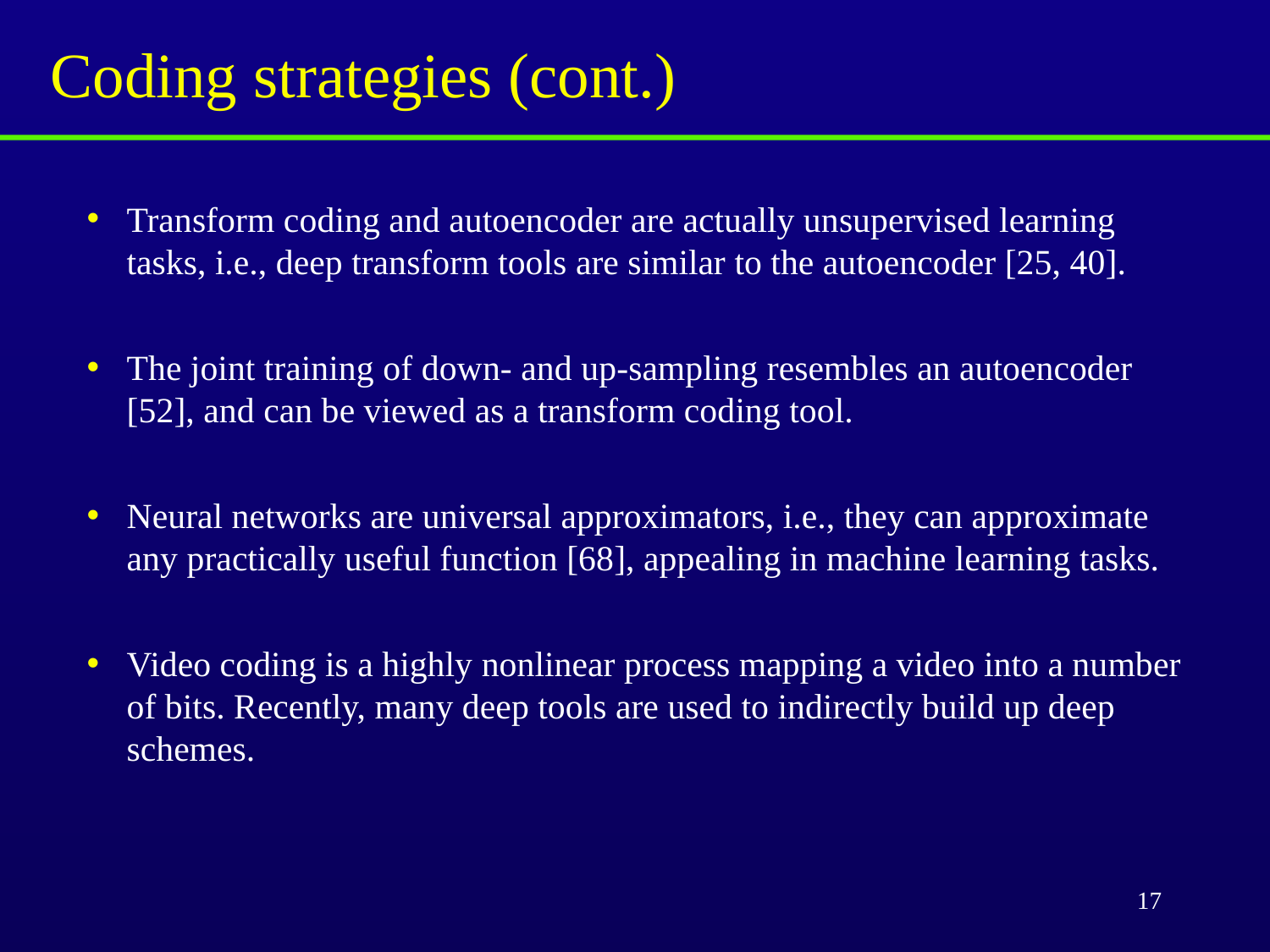

# Coding strategies (cont.)
Transform coding and autoencoder are actually unsupervised learning tasks, i.e., deep transform tools are similar to the autoencoder [25, 40].

The joint training of down- and up-sampling resembles an autoencoder [52], and can be viewed as a transform coding tool.

Neural networks are universal approximators, i.e., they can approximate any practically useful function [68], appealing in machine learning tasks.

Video coding is a highly nonlinear process mapping a video into a number of bits. Recently, many deep tools are used to indirectly build up deep schemes.

17